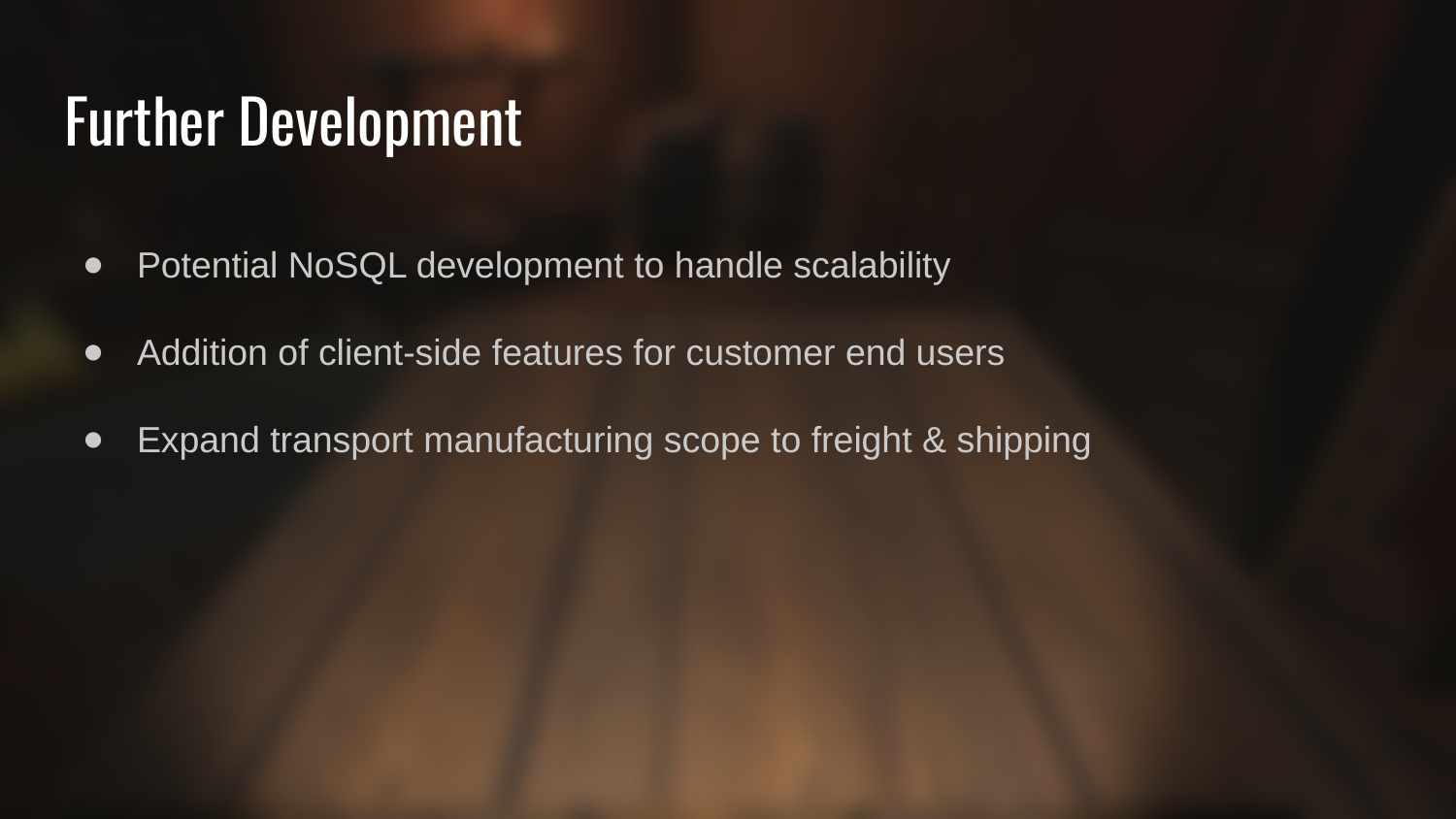

# Further Development
Potential NoSQL development to handle scalability
Addition of client-side features for customer end users
Expand transport manufacturing scope to freight & shipping